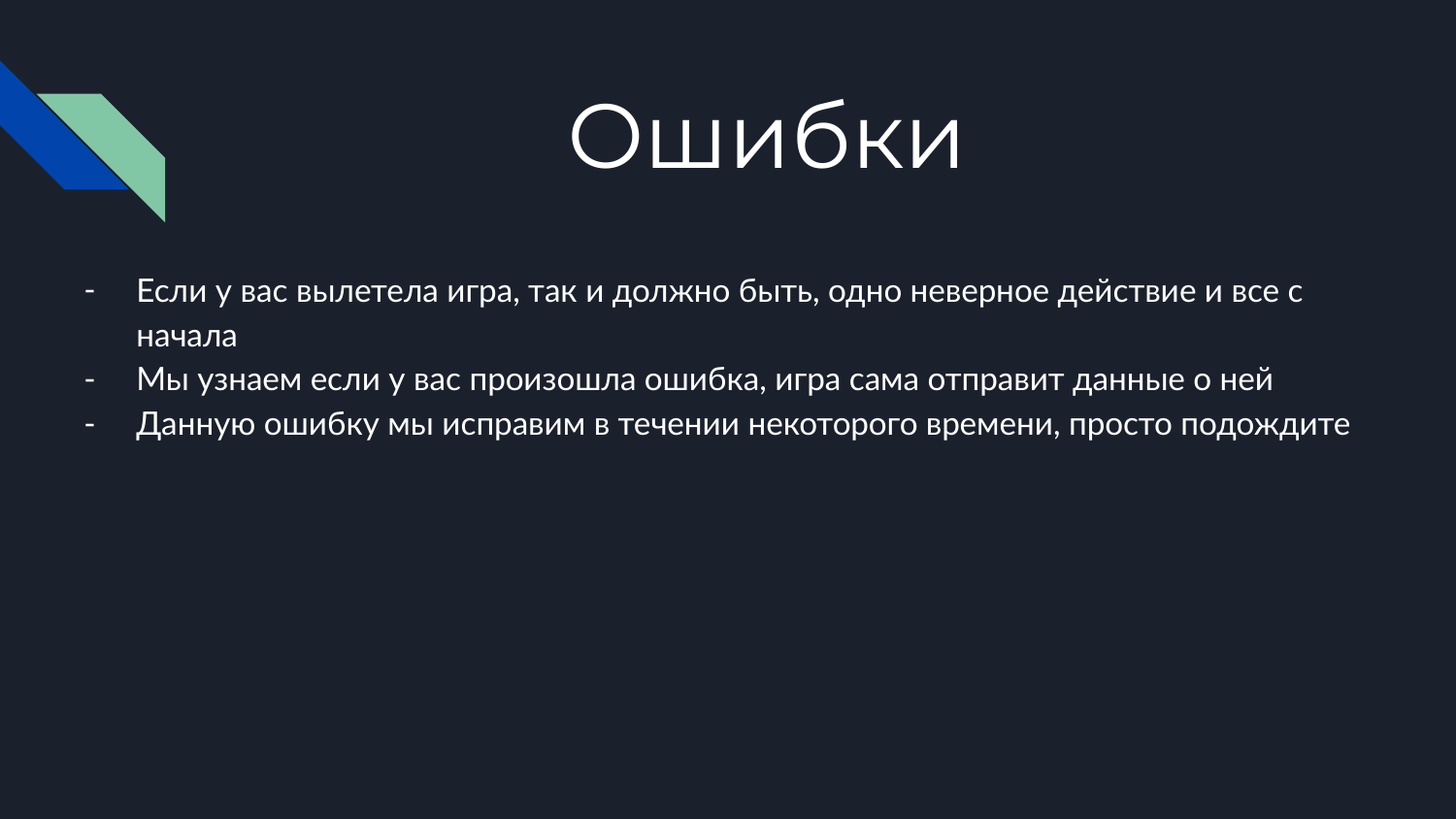

# Ошибки
Если у вас вылетела игра, так и должно быть, одно неверное действие и все с начала
Мы узнаем если у вас произошла ошибка, игра сама отправит данные о ней
Данную ошибку мы исправим в течении некоторого времени, просто подождите